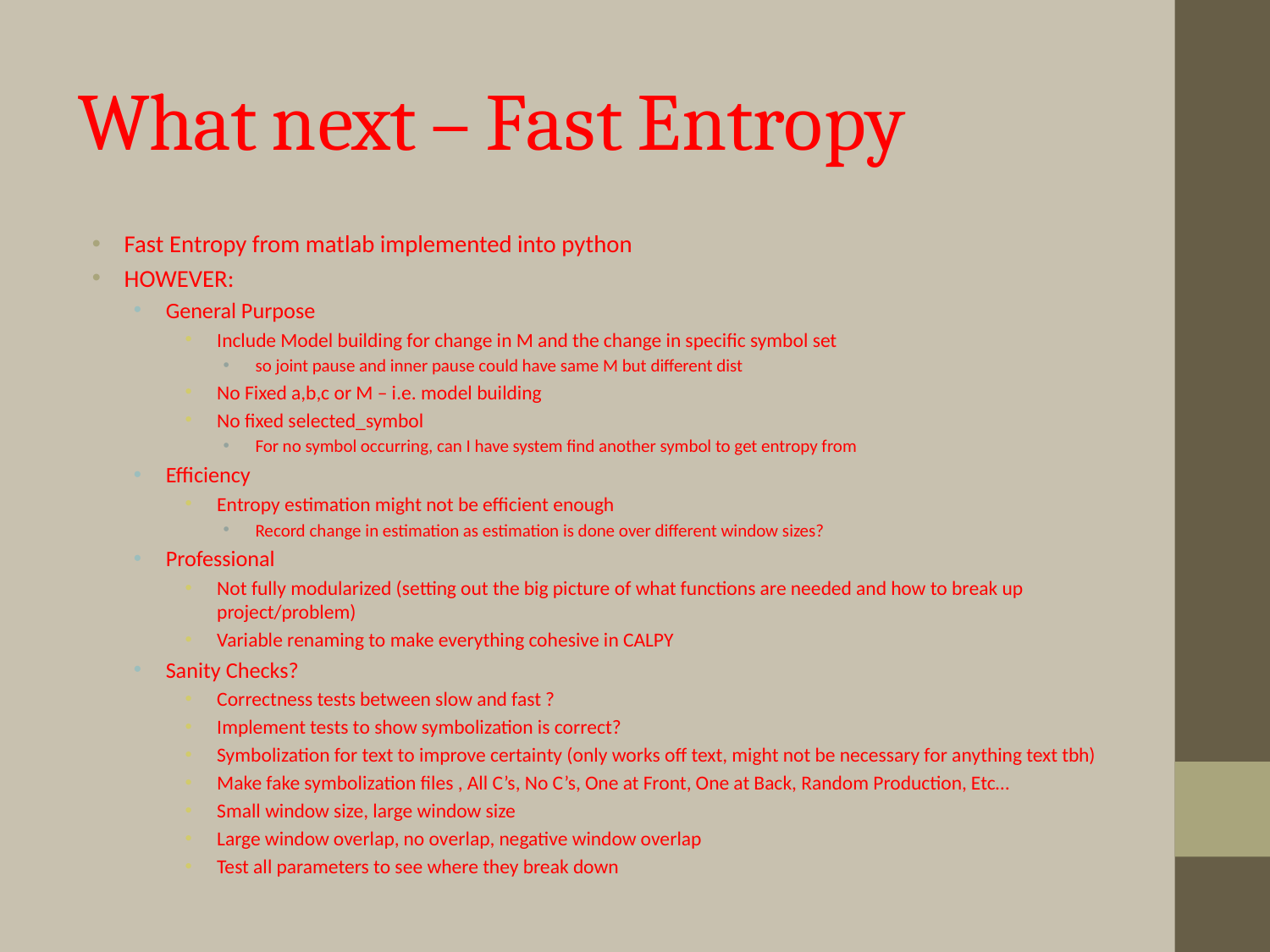

# What next – Fast Entropy
Fast Entropy from matlab implemented into python
HOWEVER:
General Purpose
Include Model building for change in M and the change in specific symbol set
so joint pause and inner pause could have same M but different dist
No Fixed a,b,c or M – i.e. model building
No fixed selected_symbol
For no symbol occurring, can I have system find another symbol to get entropy from
Efficiency
Entropy estimation might not be efficient enough
Record change in estimation as estimation is done over different window sizes?
Professional
Not fully modularized (setting out the big picture of what functions are needed and how to break up project/problem)
Variable renaming to make everything cohesive in CALPY
Sanity Checks?
Correctness tests between slow and fast ?
Implement tests to show symbolization is correct?
Symbolization for text to improve certainty (only works off text, might not be necessary for anything text tbh)
Make fake symbolization files , All C’s, No C’s, One at Front, One at Back, Random Production, Etc…
Small window size, large window size
Large window overlap, no overlap, negative window overlap
Test all parameters to see where they break down